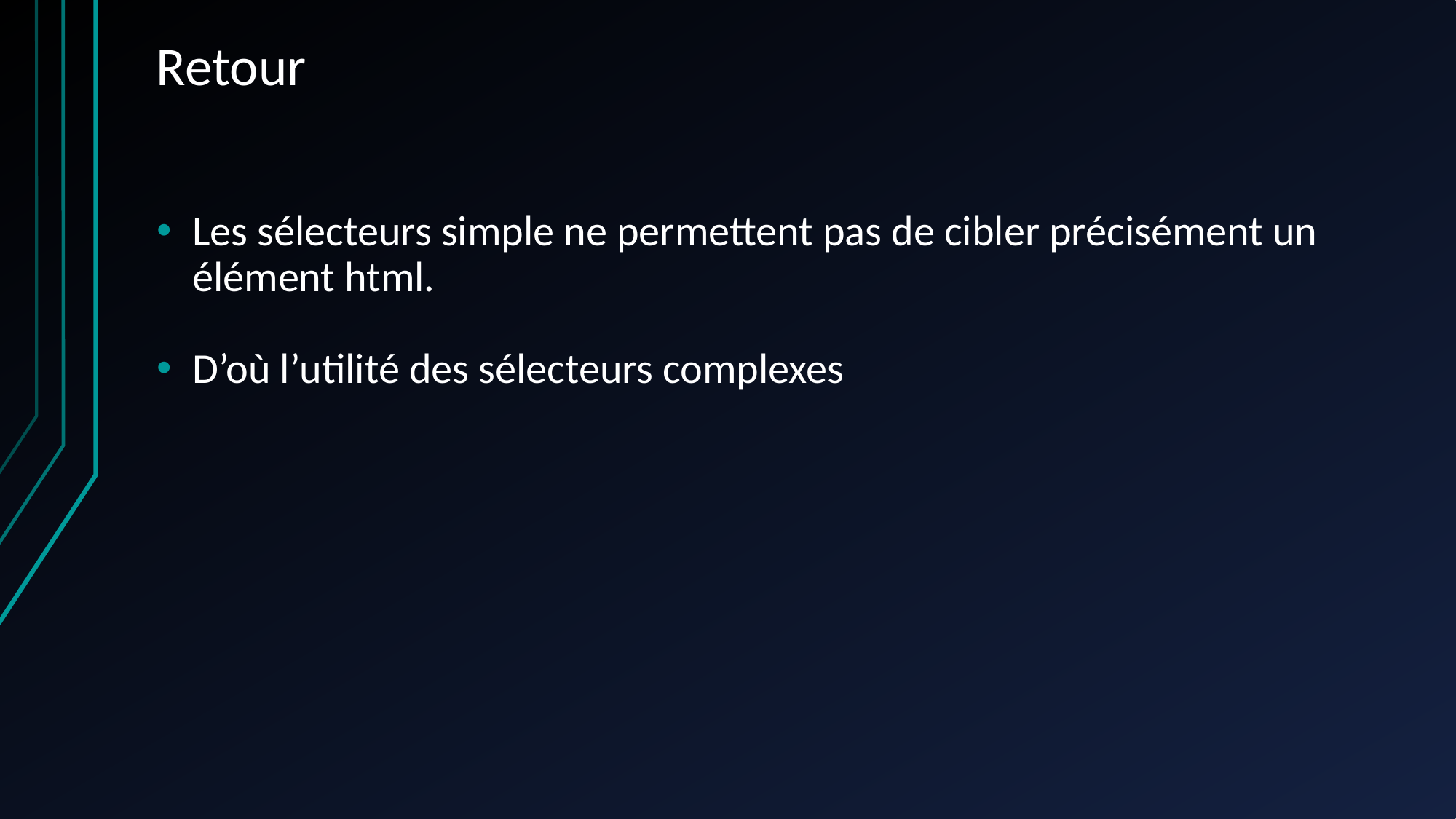

Retour
Les sélecteurs simple ne permettent pas de cibler précisément un élément html.
D’où l’utilité des sélecteurs complexes